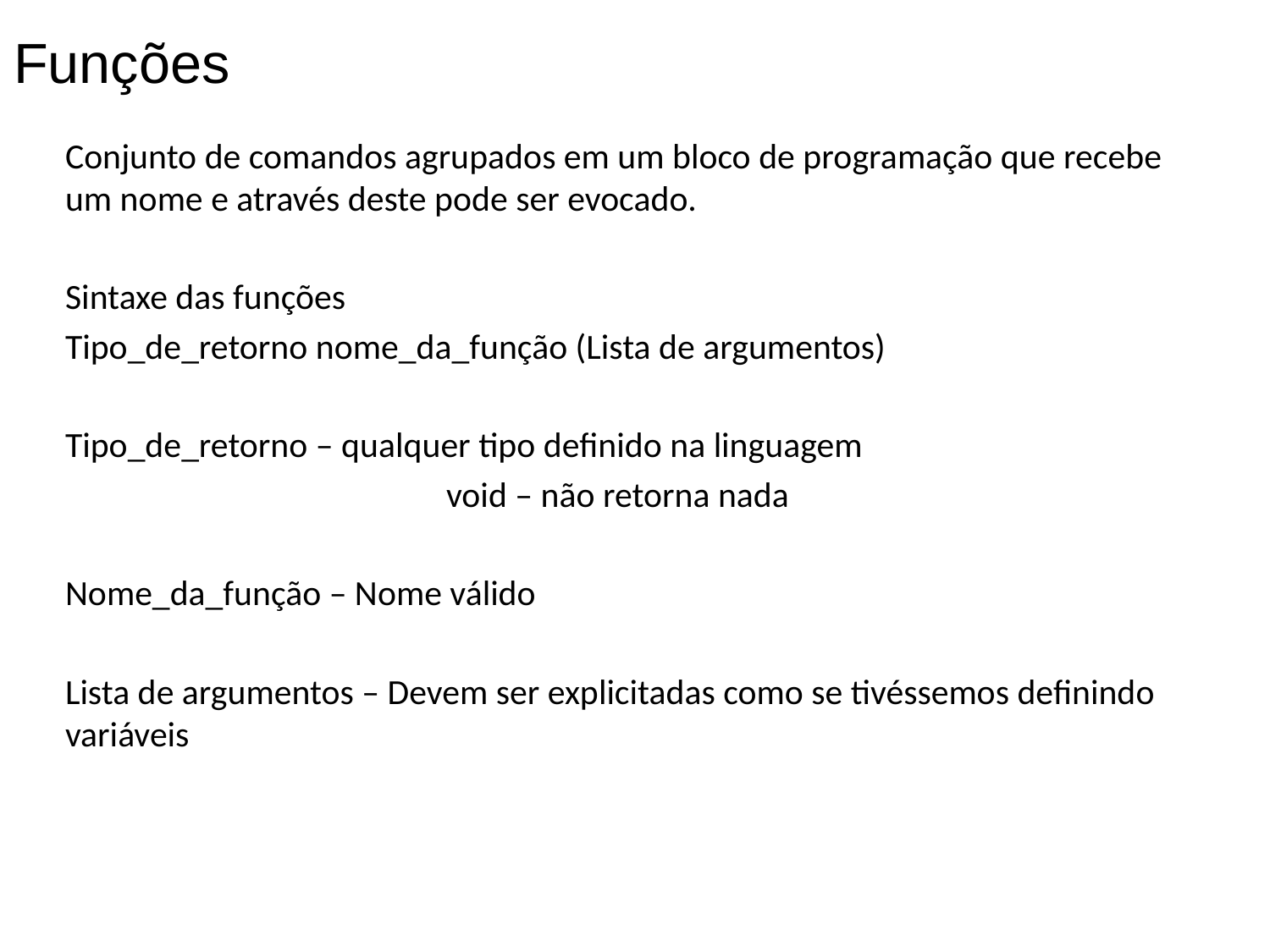

Funções
Conjunto de comandos agrupados em um bloco de programação que recebe um nome e através deste pode ser evocado.

Sintaxe das funções
Tipo_de_retorno nome_da_função (Lista de argumentos)

Tipo_de_retorno – qualquer tipo definido na linguagem
			void – não retorna nada

Nome_da_função – Nome válido

Lista de argumentos – Devem ser explicitadas como se tivéssemos definindo variáveis